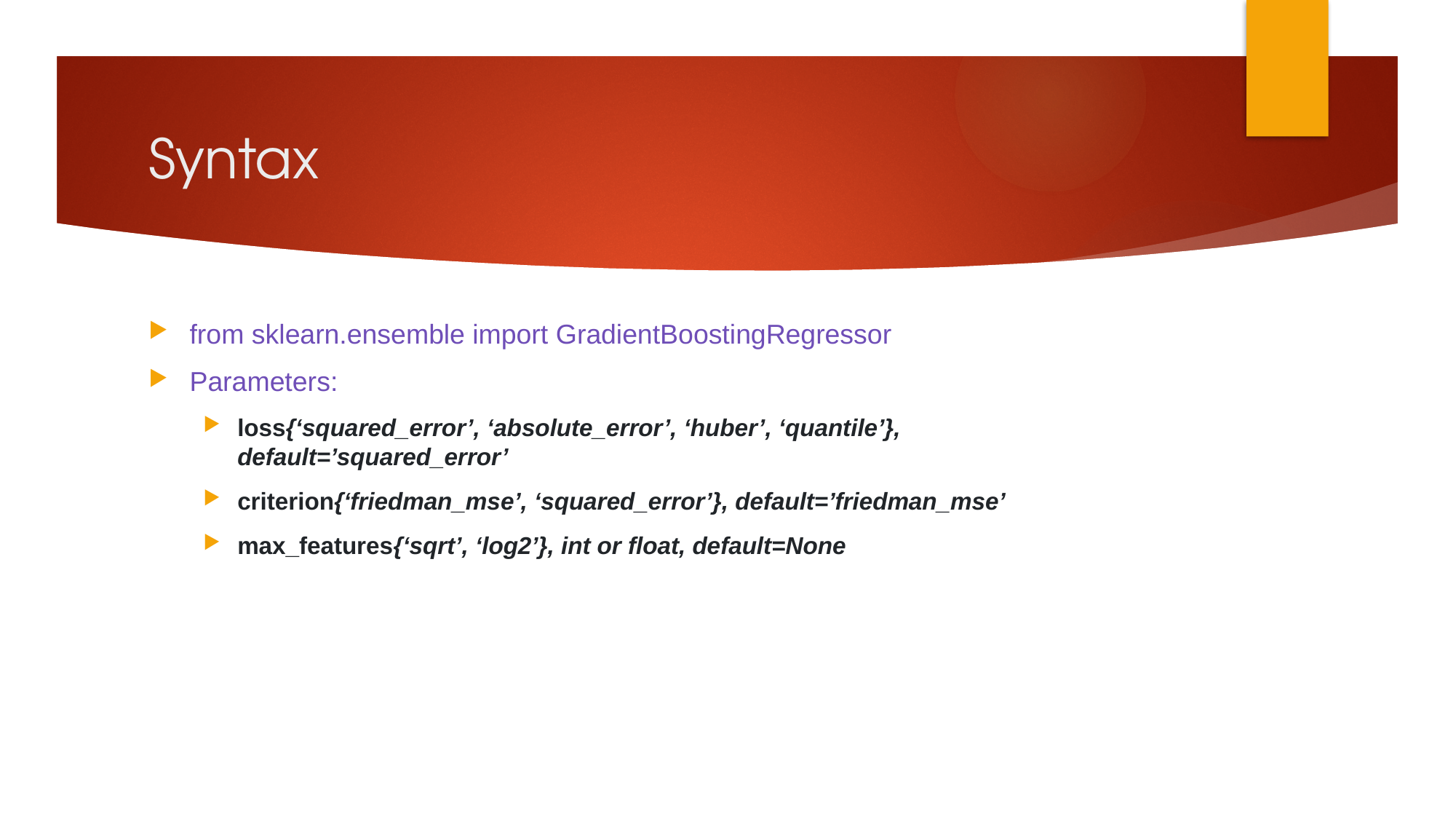

# Syntax
from sklearn.ensemble import GradientBoostingRegressor
Parameters:
loss{‘squared_error’, ‘absolute_error’, ‘huber’, ‘quantile’}, default=’squared_error’
criterion{‘friedman_mse’, ‘squared_error’}, default=’friedman_mse’
max_features{‘sqrt’, ‘log2’}, int or float, default=None